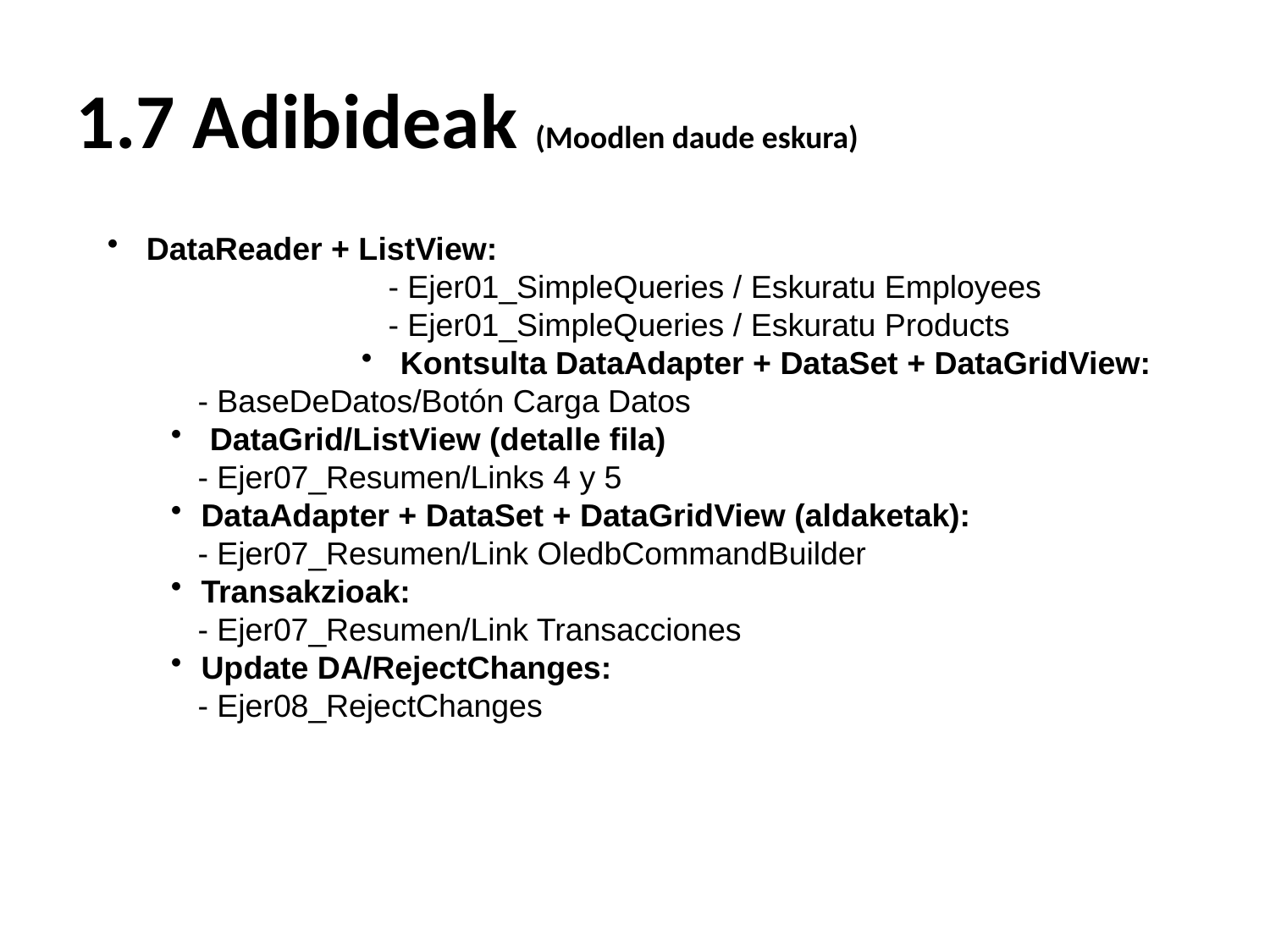

1.7 Adibideak (Moodlen daude eskura)
 DataReader + ListView:
   - Ejer01_SimpleQueries / Eskuratu Employees
   - Ejer01_SimpleQueries / Eskuratu Products
 Kontsulta DataAdapter + DataSet + DataGridView:
   - BaseDeDatos/Botón Carga Datos
 DataGrid/ListView (detalle fila)
   - Ejer07_Resumen/Links 4 y 5
DataAdapter + DataSet + DataGridView (aldaketak):
   - Ejer07_Resumen/Link OledbCommandBuilder
Transakzioak:
   - Ejer07_Resumen/Link Transacciones
Update DA/RejectChanges:
   - Ejer08_RejectChanges